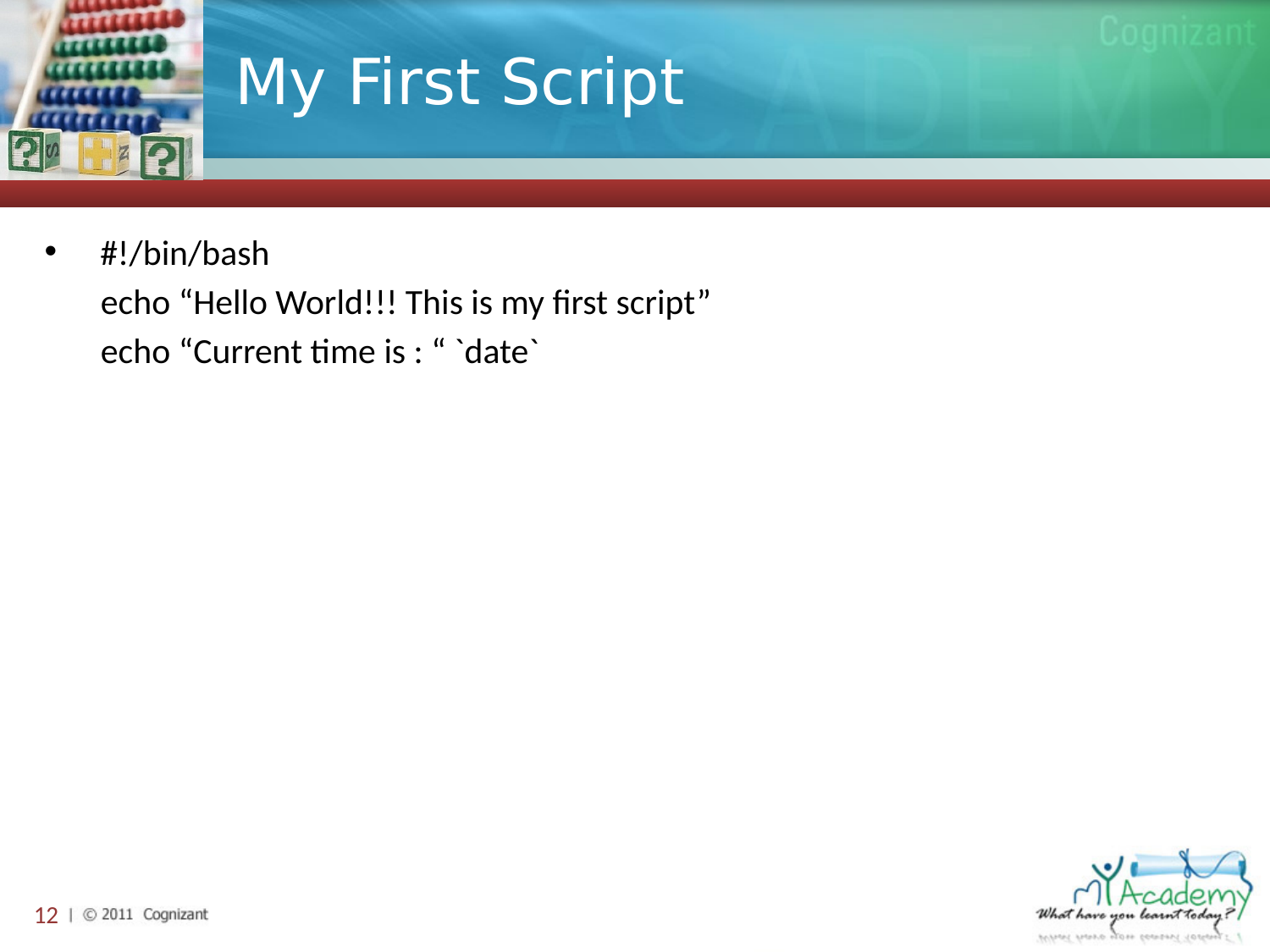

# My First Script
 #!/bin/bash
       echo “Hello World!!! This is my first script”
       echo “Current time is : “ `date`

12